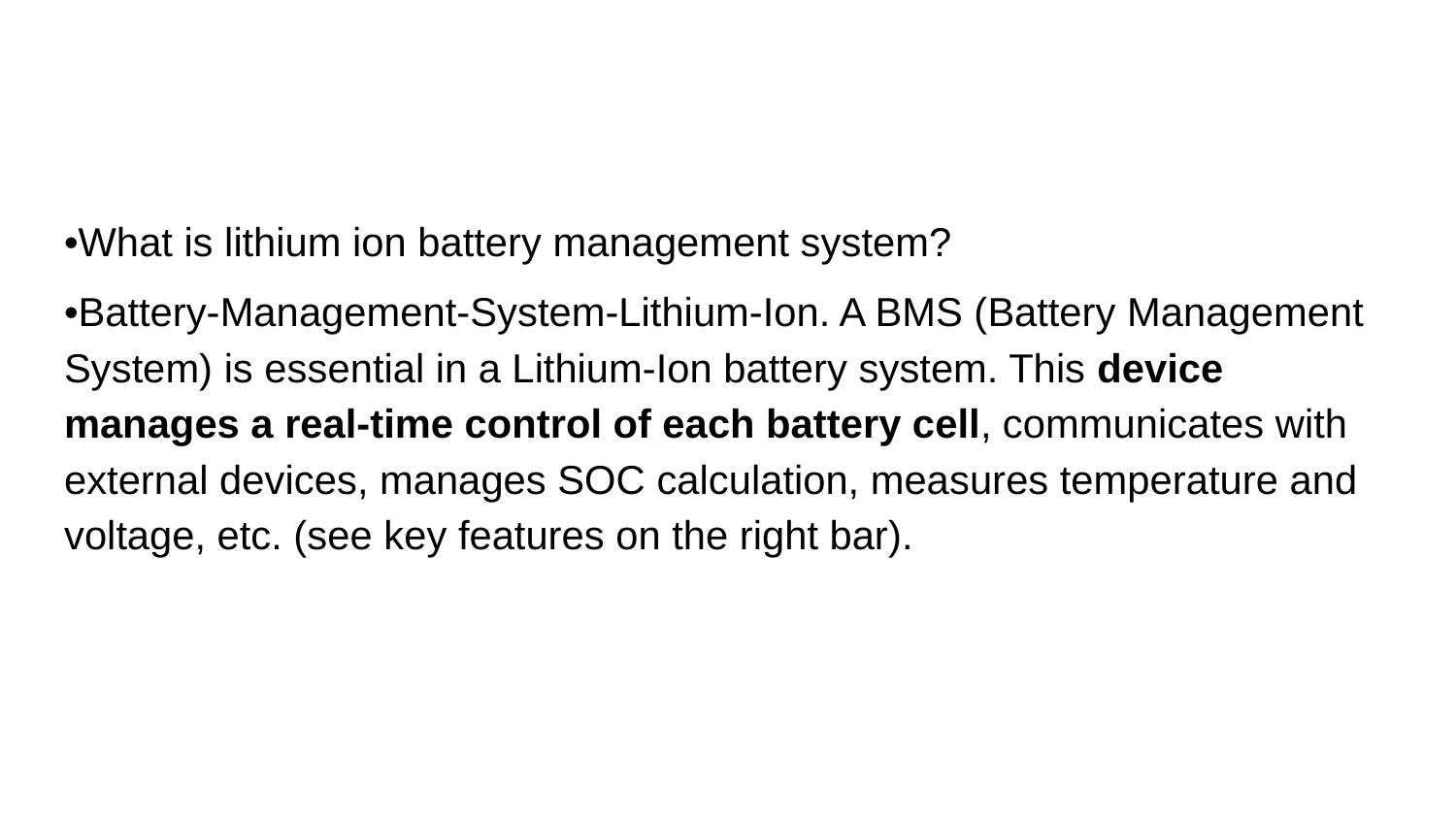

•What is lithium ion battery management system?
•Battery-Management-System-Lithium-Ion. A BMS (Battery Management System) is essential in a Lithium-Ion battery system. This device manages a real-time control of each battery cell, communicates with external devices, manages SOC calculation, measures temperature and voltage, etc. (see key features on the right bar).